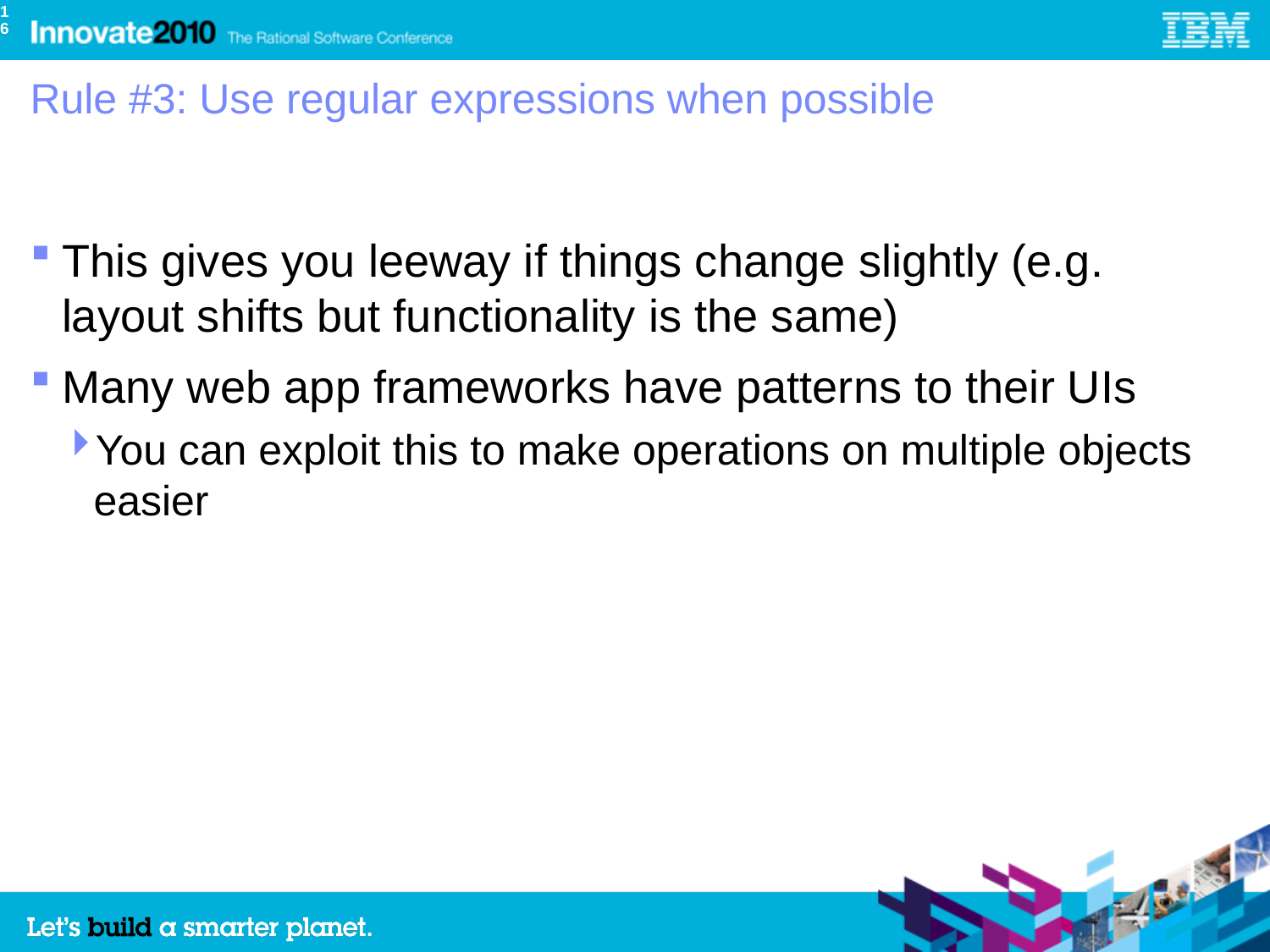

16
# Rule #3: Use regular expressions when possible
This gives you leeway if things change slightly (e.g. layout shifts but functionality is the same)
Many web app frameworks have patterns to their UIs
You can exploit this to make operations on multiple objects easier